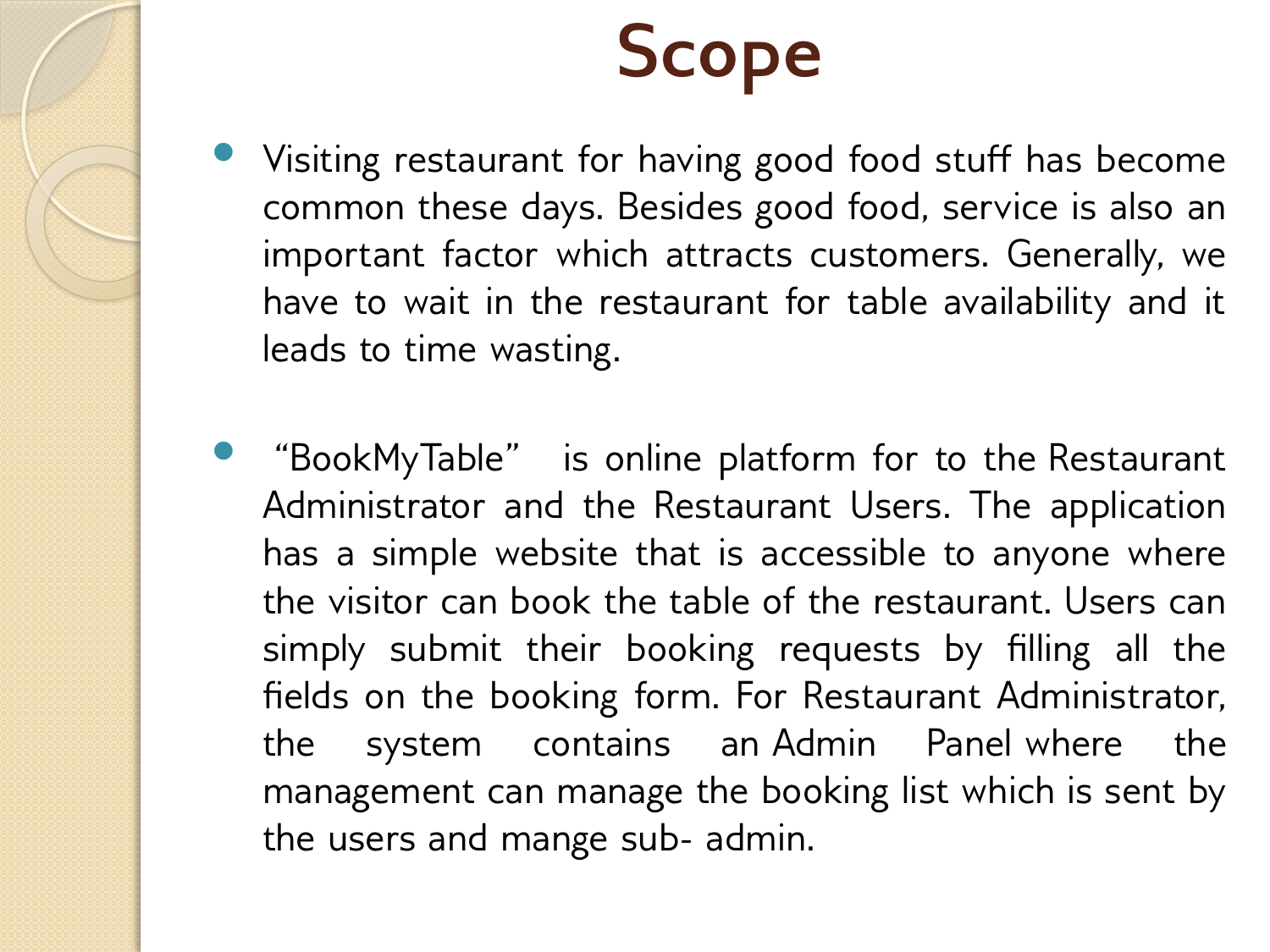

# Scope
Visiting restaurant for having good food stuff has become common these days. Besides good food, service is also an important factor which attracts customers. Generally, we have to wait in the restaurant for table availability and it leads to time wasting.

 “BookMyTable”   is online platform for to the Restaurant Administrator and the Restaurant Users. The application has a simple website that is accessible to anyone where the visitor can book the table of the restaurant. Users can simply submit their booking requests by filling all the fields on the booking form. For Restaurant Administrator, the system contains an Admin Panel where the management can manage the booking list which is sent by the users and mange sub- admin.